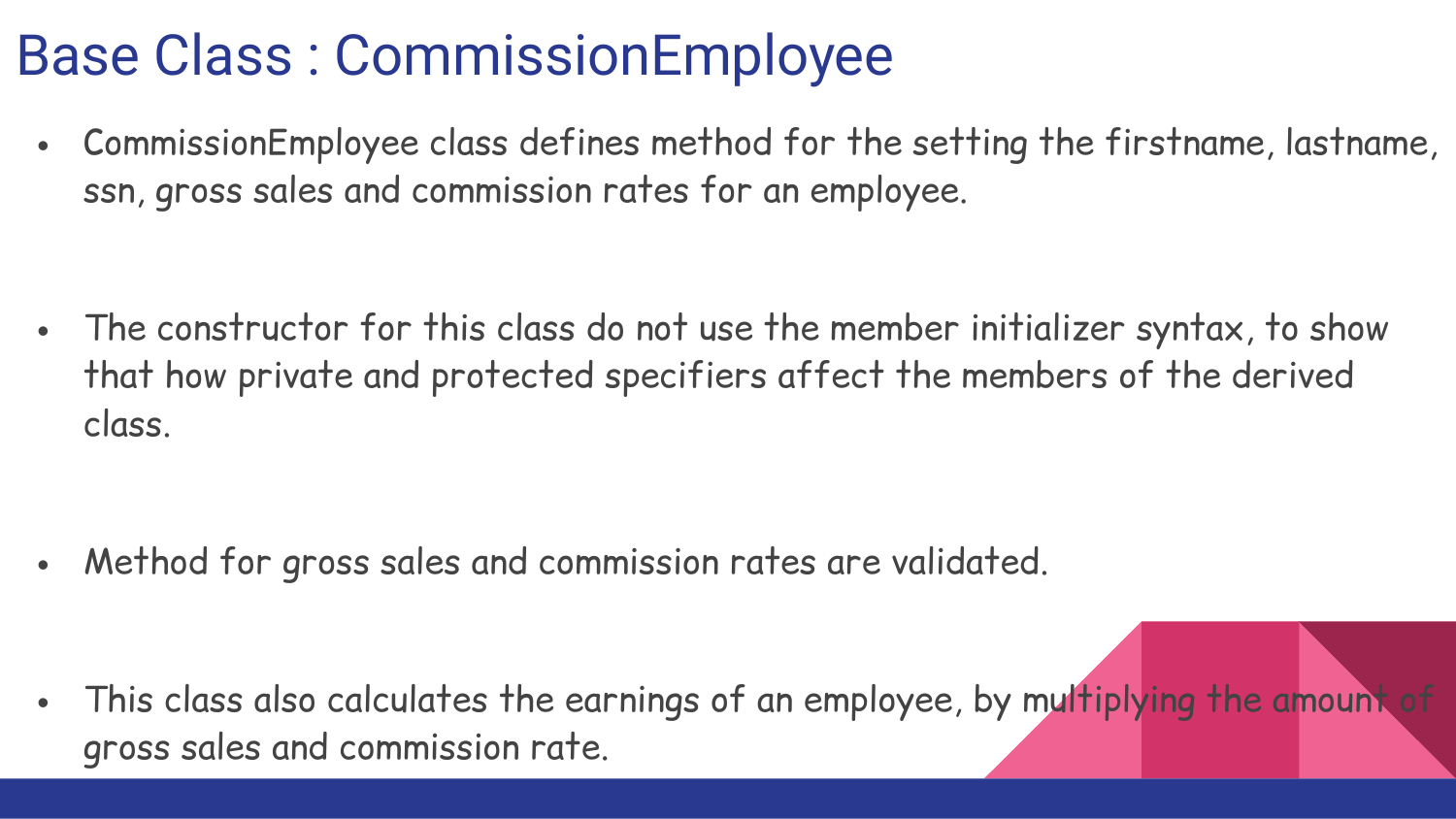

# Base Class : CommissionEmployee
CommissionEmployee class defines method for the setting the firstname, lastname, ssn, gross sales and commission rates for an employee.

The constructor for this class do not use the member initializer syntax, to show that how private and protected specifiers affect the members of the derived class.

Method for gross sales and commission rates are validated.

This class also calculates the earnings of an employee, by multiplying the amount of gross sales and commission rate.